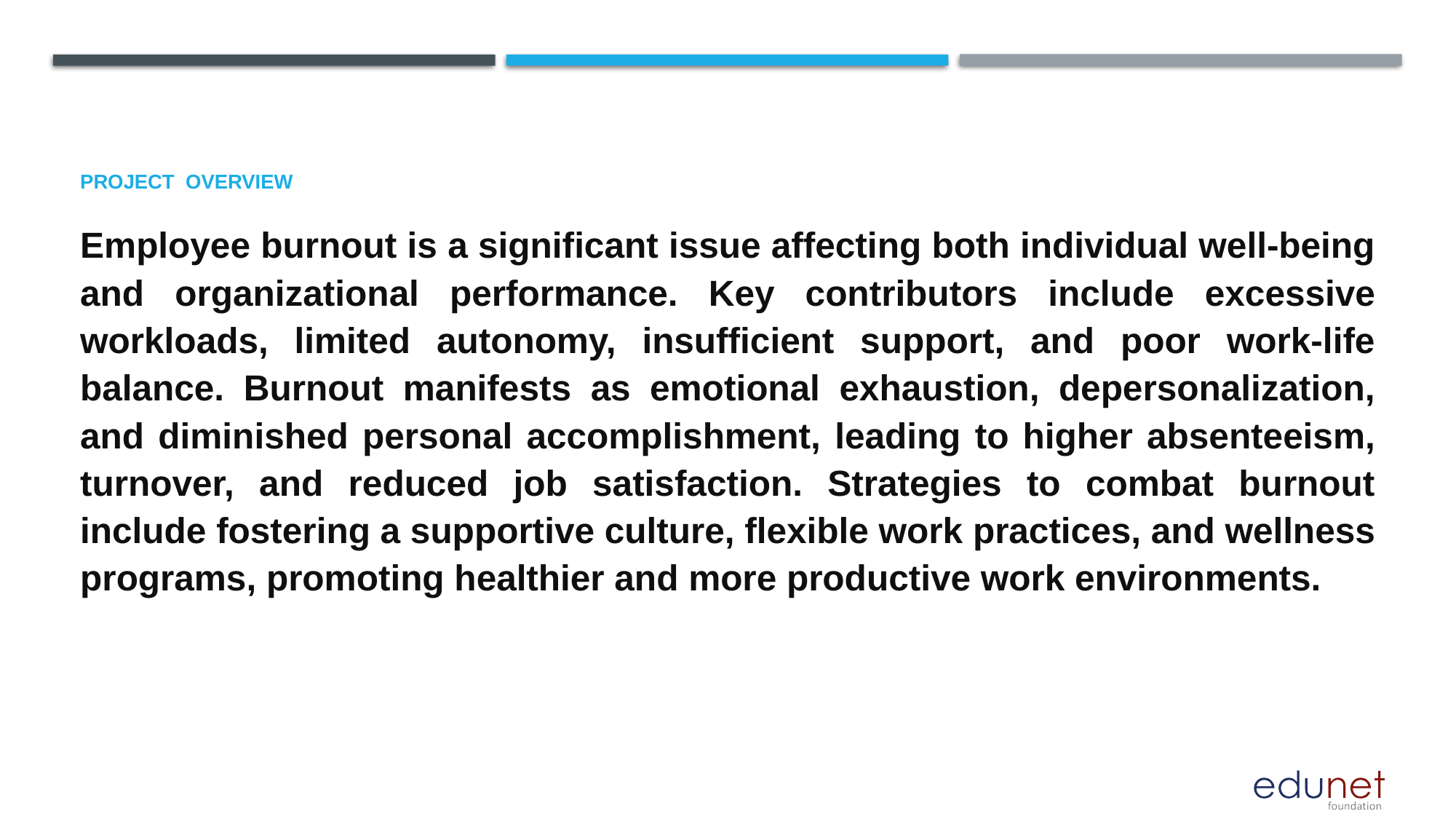

# PROJECT  OVERVIEW
Employee burnout is a significant issue affecting both individual well-being and organizational performance. Key contributors include excessive workloads, limited autonomy, insufficient support, and poor work-life balance. Burnout manifests as emotional exhaustion, depersonalization, and diminished personal accomplishment, leading to higher absenteeism, turnover, and reduced job satisfaction. Strategies to combat burnout include fostering a supportive culture, flexible work practices, and wellness programs, promoting healthier and more productive work environments.